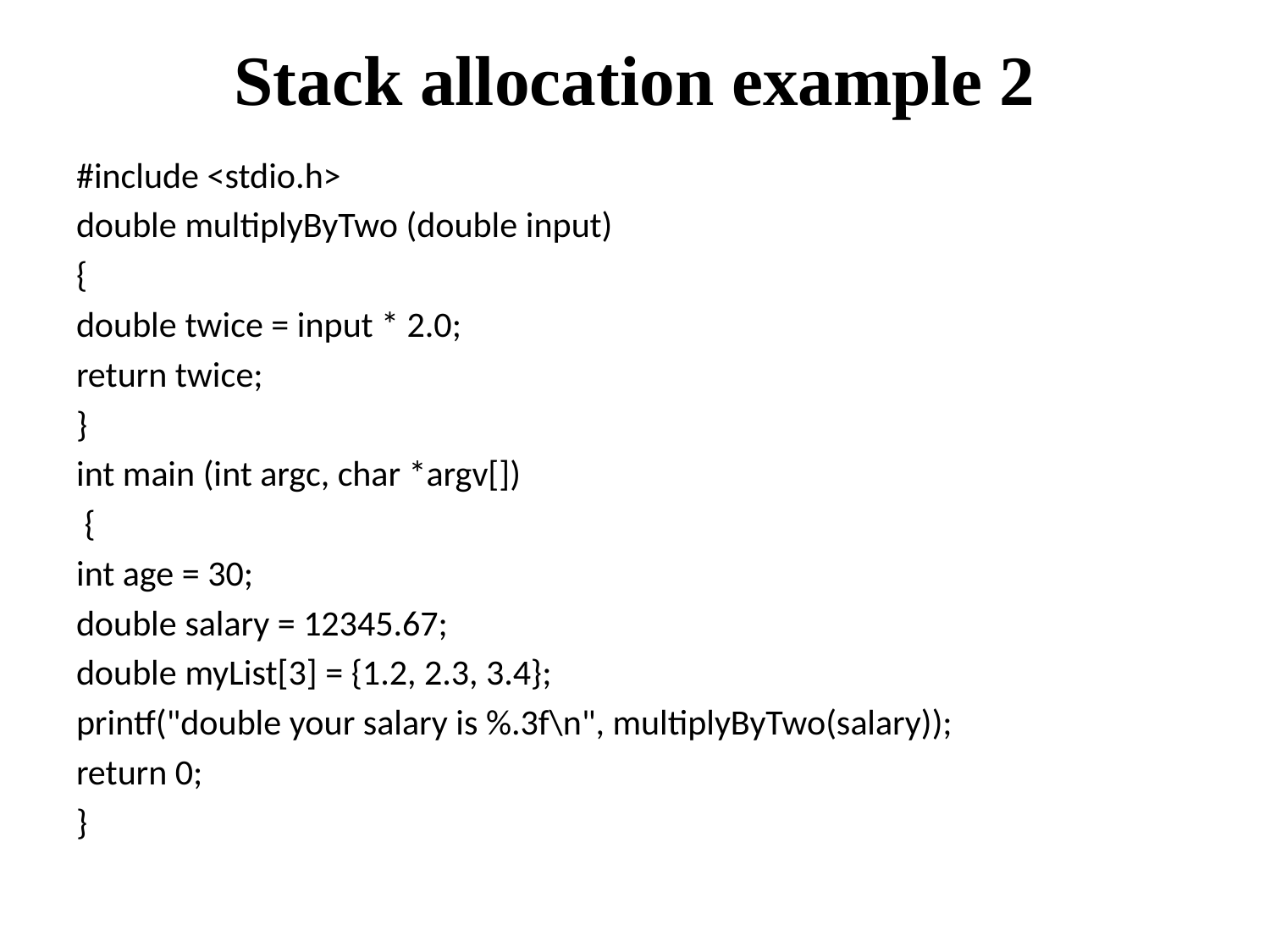

# Stack allocation example 2
#include <stdio.h>
double multiplyByTwo (double input)
{
double twice = input * 2.0;
return twice;
}
int main (int argc, char *argv[])
 {
int age = 30;
double salary = 12345.67;
double myList[3] = {1.2, 2.3, 3.4};
printf("double your salary is %.3f\n", multiplyByTwo(salary));
return 0;
}